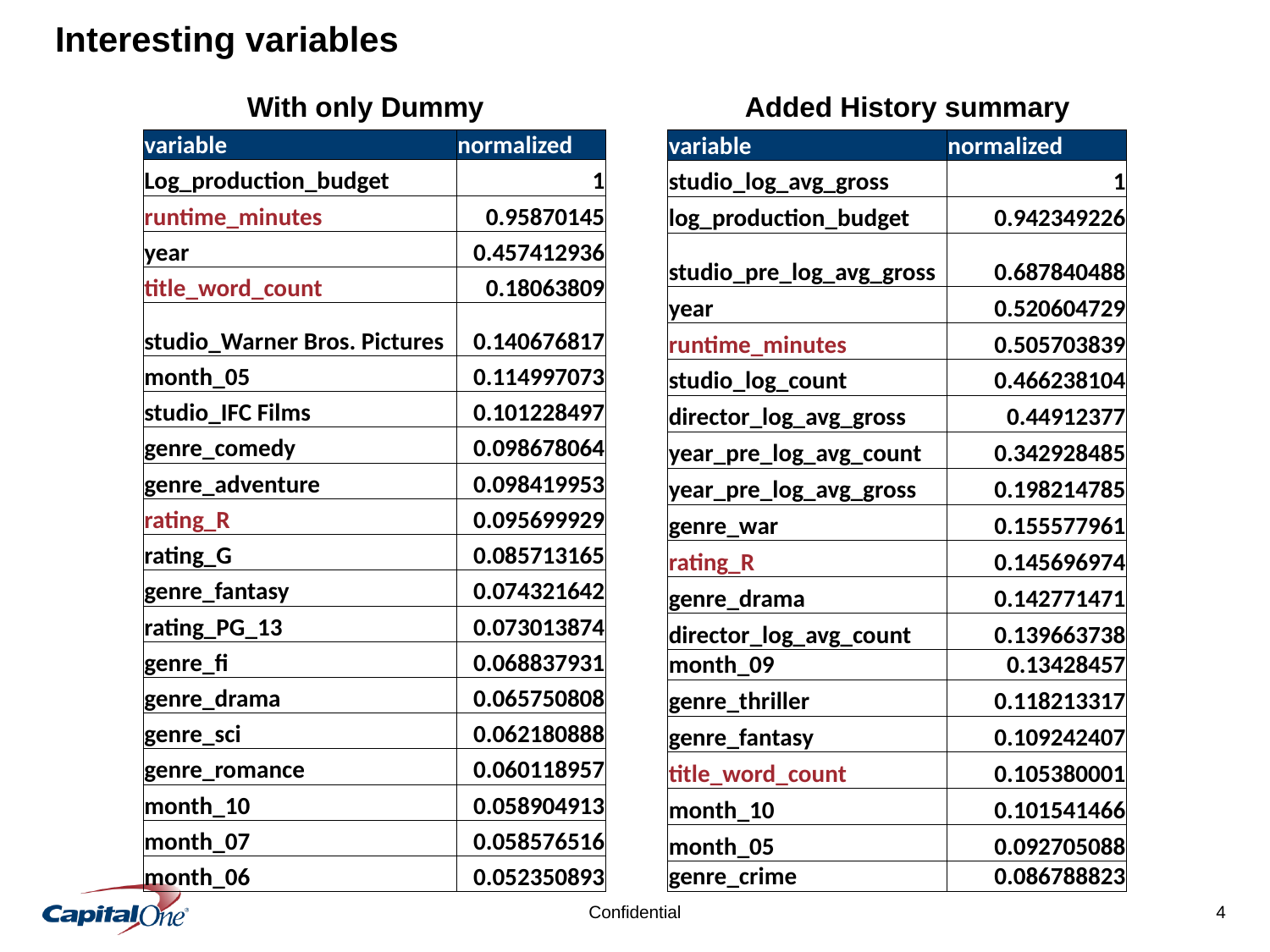

# Interesting variables
With only Dummy
Added History summary
| variable | normalized |
| --- | --- |
| studio\_log\_avg\_gross | 1 |
| log\_production\_budget | 0.942349226 |
| studio\_pre\_log\_avg\_gross | 0.687840488 |
| year | 0.520604729 |
| runtime\_minutes | 0.505703839 |
| studio\_log\_count | 0.466238104 |
| director\_log\_avg\_gross | 0.44912377 |
| year\_pre\_log\_avg\_count | 0.342928485 |
| year\_pre\_log\_avg\_gross | 0.198214785 |
| genre\_war | 0.155577961 |
| rating\_R | 0.145696974 |
| genre\_drama | 0.142771471 |
| director\_log\_avg\_count | 0.139663738 |
| month\_09 | 0.13428457 |
| genre\_thriller | 0.118213317 |
| genre\_fantasy | 0.109242407 |
| title\_word\_count | 0.105380001 |
| month\_10 | 0.101541466 |
| month\_05 | 0.092705088 |
| genre\_crime | 0.086788823 |
| variable | normalized |
| --- | --- |
| Log\_production\_budget | 1 |
| runtime\_minutes | 0.95870145 |
| year | 0.457412936 |
| title\_word\_count | 0.18063809 |
| studio\_Warner Bros. Pictures | 0.140676817 |
| month\_05 | 0.114997073 |
| studio\_IFC Films | 0.101228497 |
| genre\_comedy | 0.098678064 |
| genre\_adventure | 0.098419953 |
| rating\_R | 0.095699929 |
| rating\_G | 0.085713165 |
| genre\_fantasy | 0.074321642 |
| rating\_PG\_13 | 0.073013874 |
| genre\_fi | 0.068837931 |
| genre\_drama | 0.065750808 |
| genre\_sci | 0.062180888 |
| genre\_romance | 0.060118957 |
| month\_10 | 0.058904913 |
| month\_07 | 0.058576516 |
| month\_06 | 0.052350893 |